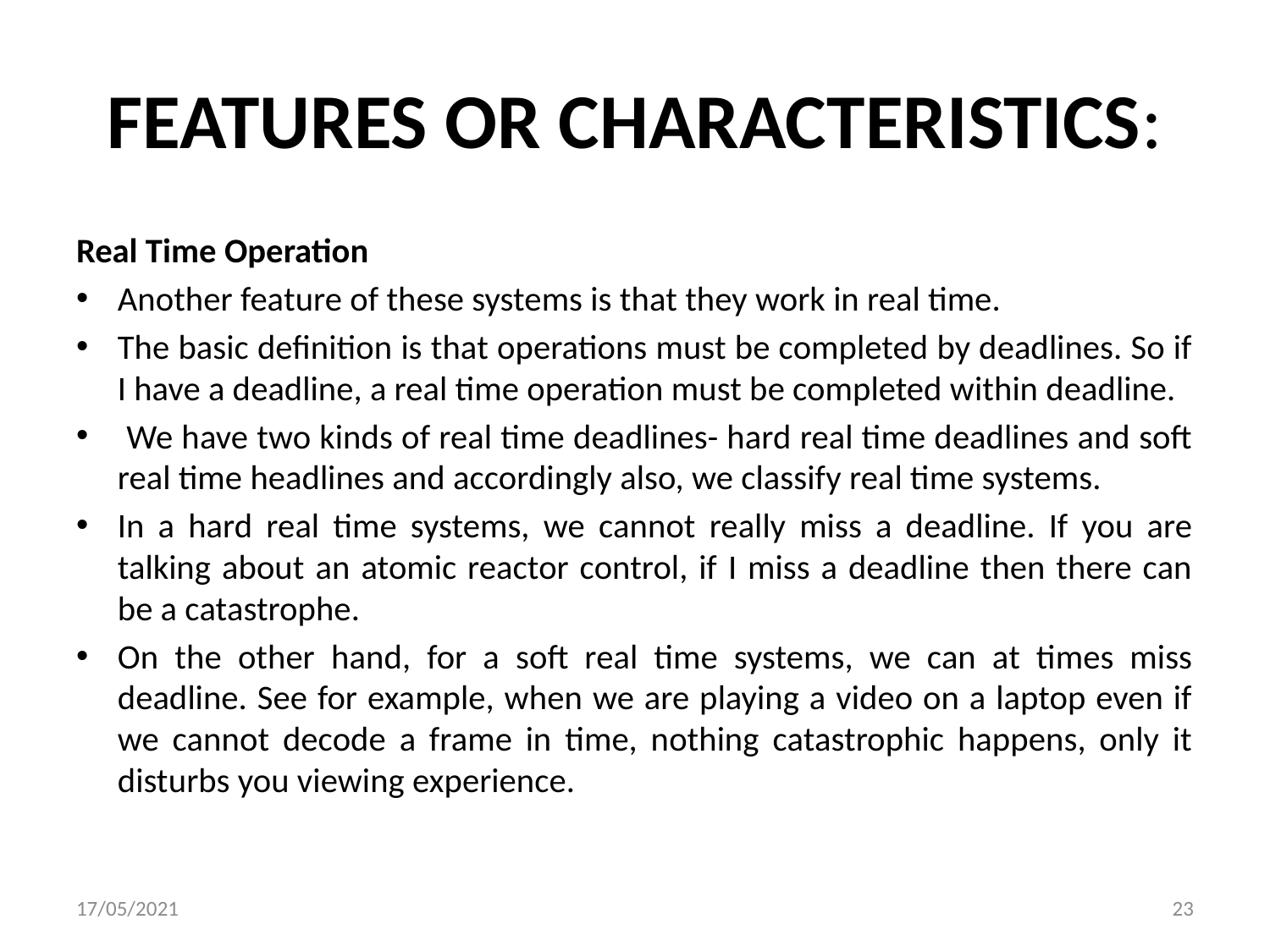

# FEATURES OR CHARACTERISTICS:
Real Time Operation
Another feature of these systems is that they work in real time.
The basic definition is that operations must be completed by deadlines. So if I have a deadline, a real time operation must be completed within deadline.
 We have two kinds of real time deadlines- hard real time deadlines and soft real time headlines and accordingly also, we classify real time systems.
In a hard real time systems, we cannot really miss a deadline. If you are talking about an atomic reactor control, if I miss a deadline then there can be a catastrophe.
On the other hand, for a soft real time systems, we can at times miss deadline. See for example, when we are playing a video on a laptop even if we cannot decode a frame in time, nothing catastrophic happens, only it disturbs you viewing experience.

17/05/2021

23